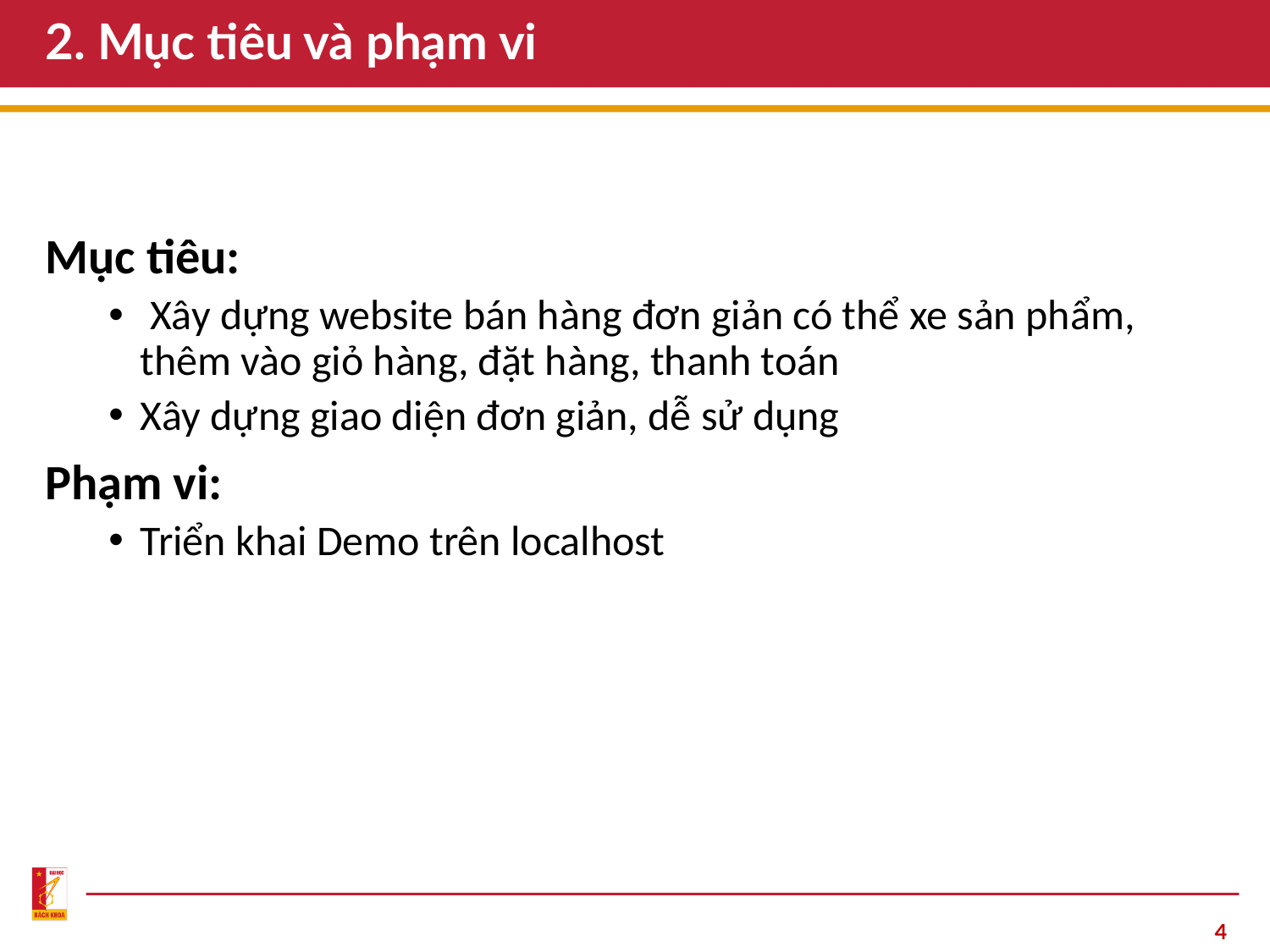

# 2. Mục tiêu và phạm vi
Mục tiêu:
 Xây dựng website bán hàng đơn giản có thể xe sản phẩm, thêm vào giỏ hàng, đặt hàng, thanh toán
Xây dựng giao diện đơn giản, dễ sử dụng
Phạm vi:
Triển khai Demo trên localhost
4